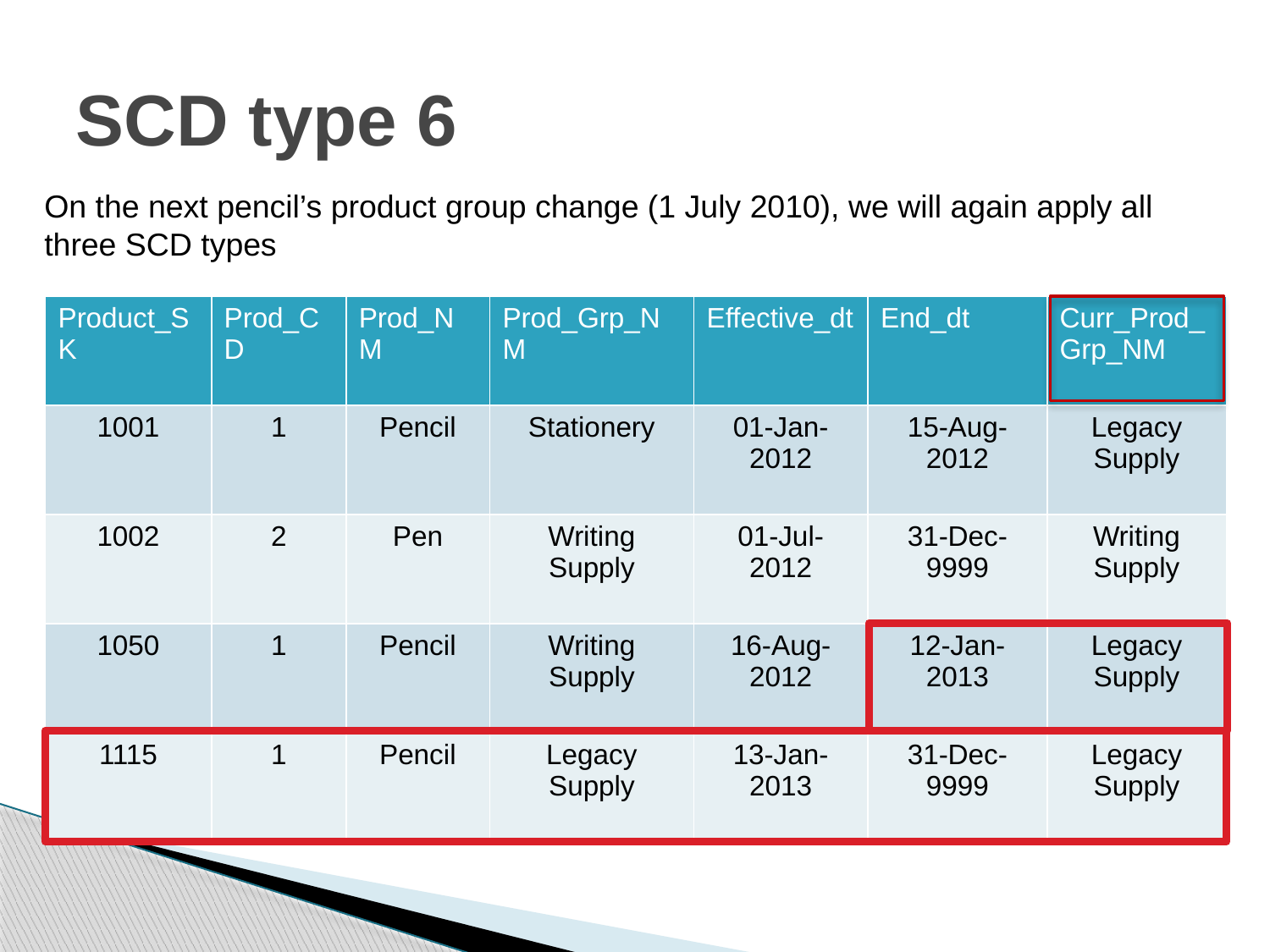

# SCD type 6
On the next pencil’s product group change (1 July 2010), we will again apply all three SCD types

| Product\_SK | Prod\_CD | Prod\_NM | Prod\_Grp\_NM | Effective\_dt | End\_dt | Curr\_Prod\_Grp\_NM |
| --- | --- | --- | --- | --- | --- | --- |
| 1001 | 1 | Pencil | Stationery | 01-Jan-2012 | 15-Aug-2012 | Legacy Supply |
| 1002 | 2 | Pen | Writing Supply | 01-Jul-2012 | 31-Dec-9999 | Writing Supply |
| 1050 | 1 | Pencil | Writing Supply | 16-Aug-2012 | 12-Jan-2013 | Legacy Supply |
| 1115 | 1 | Pencil | Legacy Supply | 13-Jan-2013 | 31-Dec-9999 | Legacy Supply |